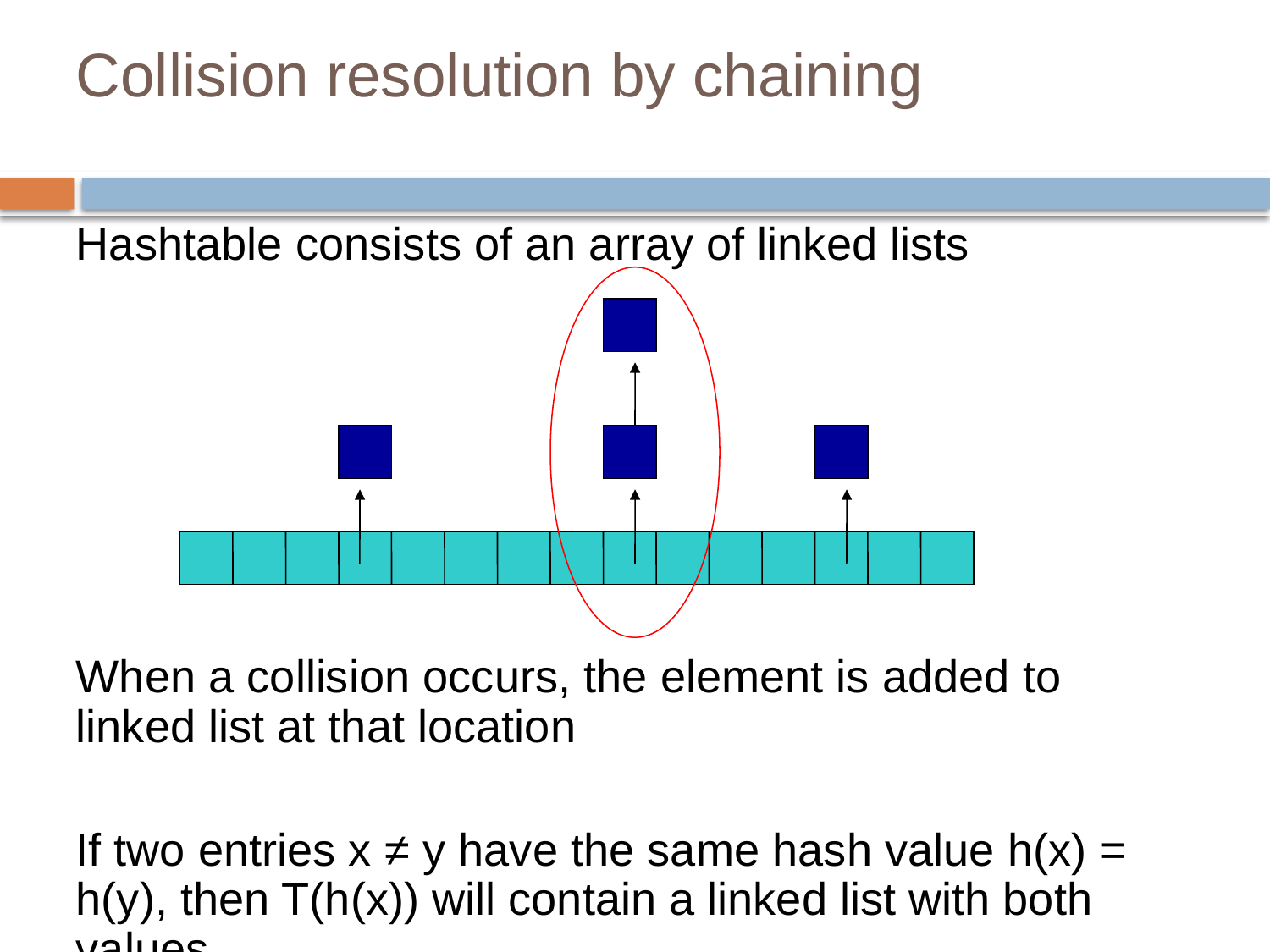

# Collision resolution by chaining
Hashtable consists of an array of linked lists

When a collision occurs, the element is added to linked list at that location

If two entries x ≠ y have the same hash value h(x) = h(y), then T(h(x)) will contain a linked list with both values